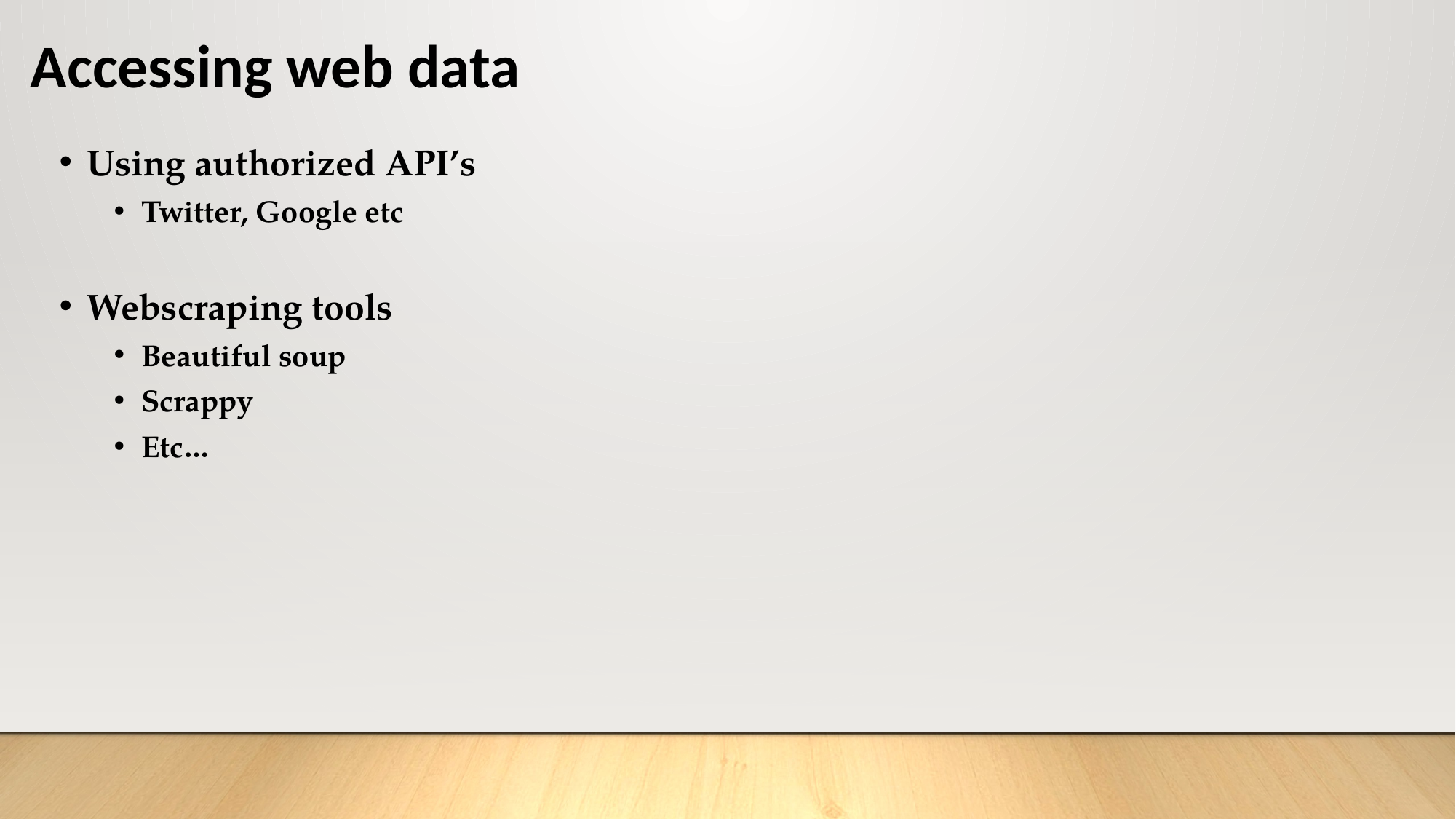

# Accessing web data
Using authorized API’s
Twitter, Google etc

Webscraping tools
Beautiful soup
Scrappy
Etc…